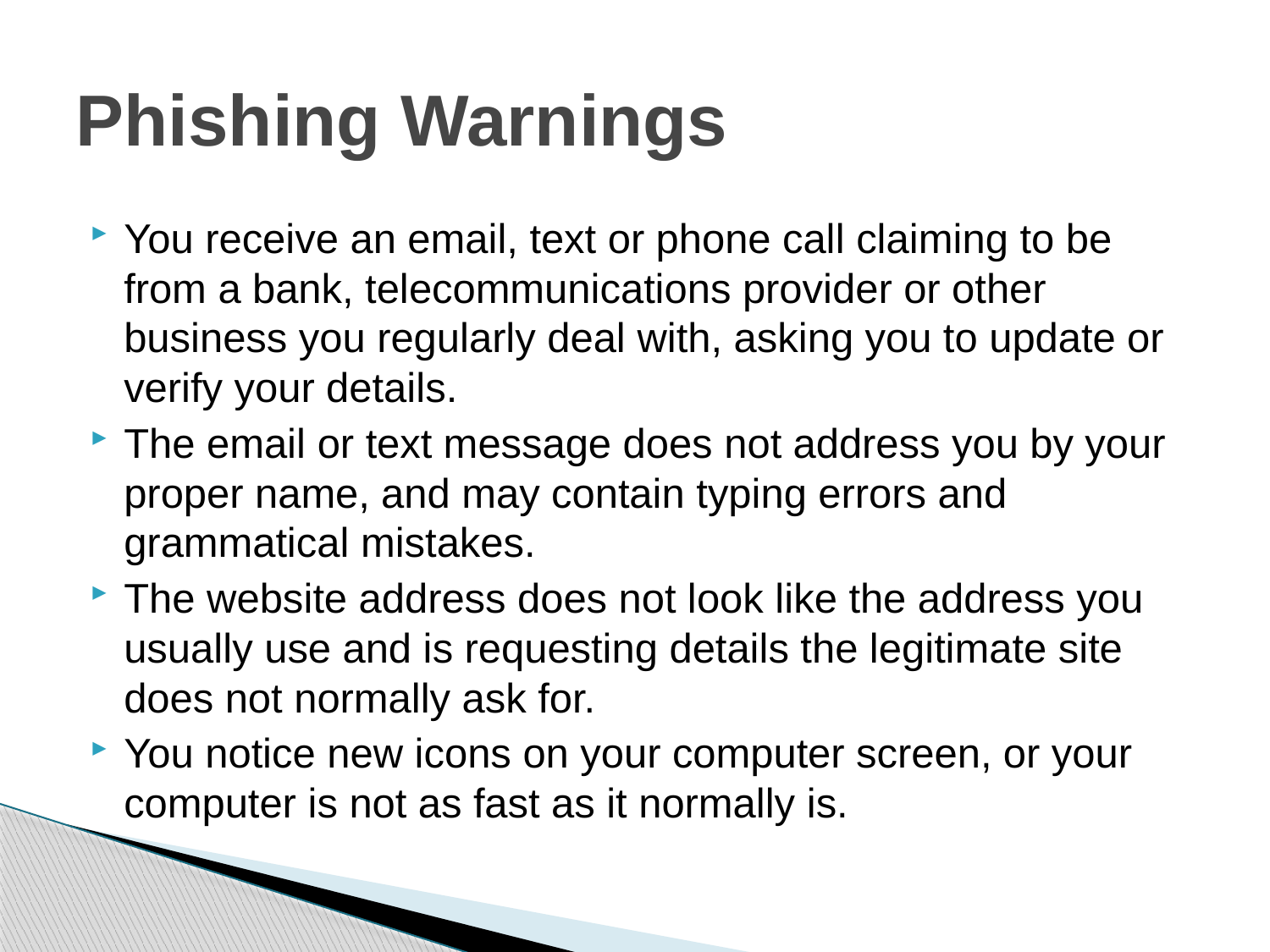

# Phishing Warnings
You receive an email, text or phone call claiming to be from a bank, telecommunications provider or other business you regularly deal with, asking you to update or verify your details.
The email or text message does not address you by your proper name, and may contain typing errors and grammatical mistakes.
The website address does not look like the address you usually use and is requesting details the legitimate site does not normally ask for.
You notice new icons on your computer screen, or your computer is not as fast as it normally is.